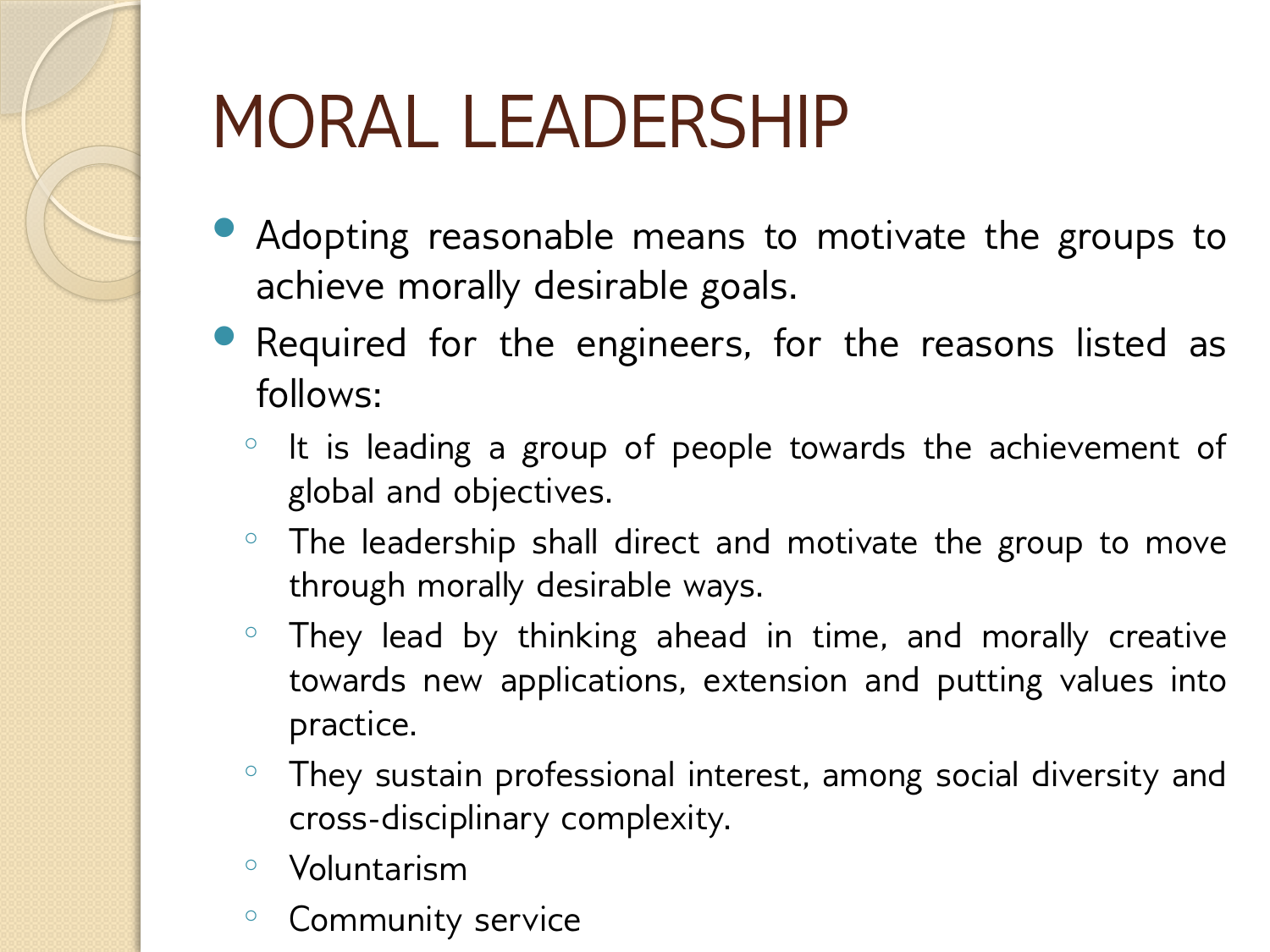

# MORAL LEADERSHIP
Adopting reasonable means to motivate the groups to achieve morally desirable goals.
Required for the engineers, for the reasons listed as follows:
It is leading a group of people towards the achievement of global and objectives.
The leadership shall direct and motivate the group to move through morally desirable ways.
They lead by thinking ahead in time, and morally creative towards new applications, extension and putting values into practice.
They sustain professional interest, among social diversity and cross-disciplinary complexity.
Voluntarism
Community service